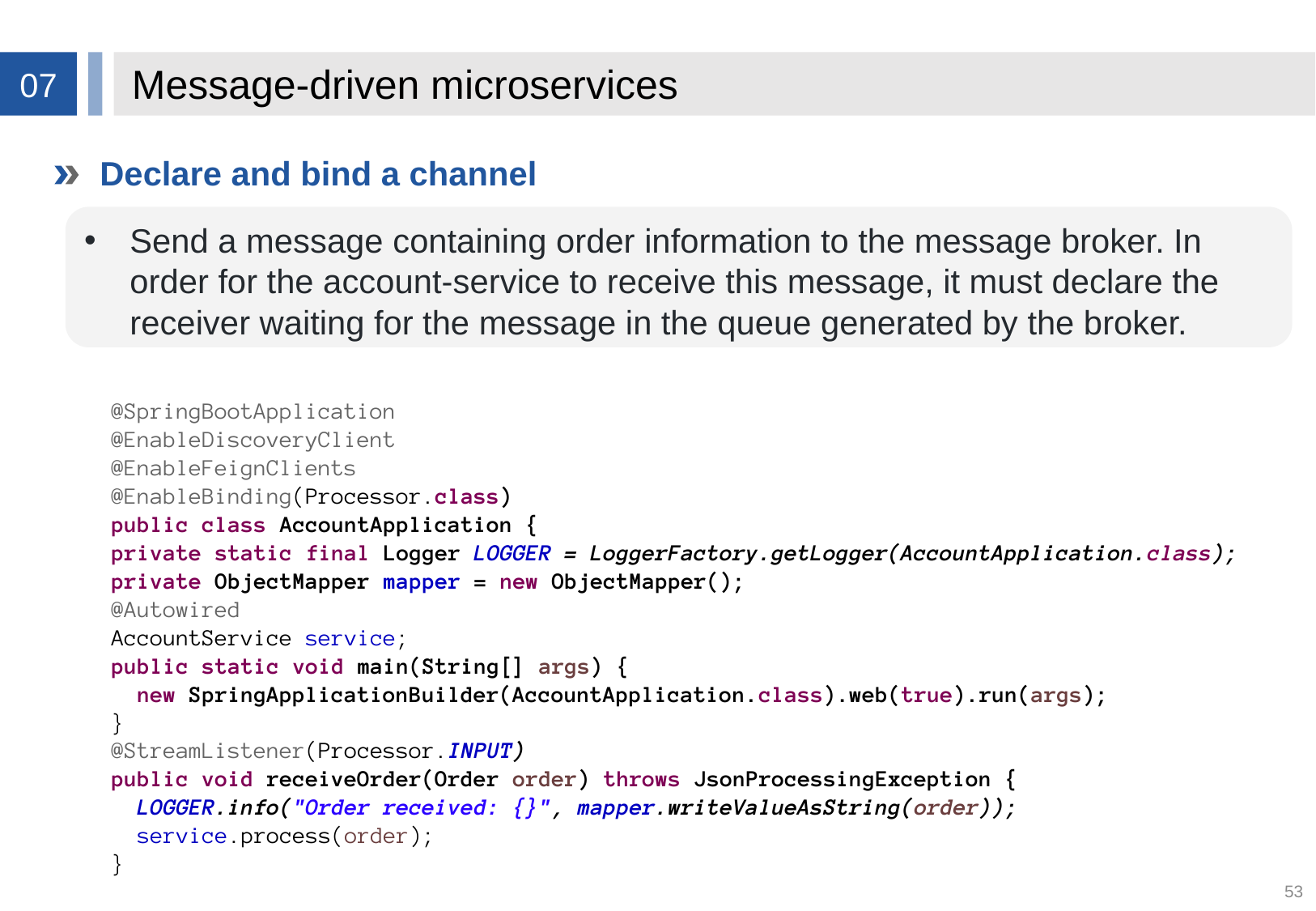

# Message-driven microservices
07
Declare and bind a channel

Send a message containing order information to the message broker. In order for the account-service to receive this message, it must declare the receiver waiting for the message in the queue generated by the broker.
@SpringBootApplication
@EnableDiscoveryClient
@EnableFeignClients
@EnableBinding(Processor.class)
public class AccountApplication {
private static final Logger LOGGER = LoggerFactory.getLogger(AccountApplication.class);
private ObjectMapper mapper = new ObjectMapper();
@Autowired
AccountService service;
public static void main(String[] args) {
  new SpringApplicationBuilder(AccountApplication.class).web(true).run(args);
}
@StreamListener(Processor.INPUT)
public void receiveOrder(Order order) throws JsonProcessingException {
  LOGGER.info("Order received: {}", mapper.writeValueAsString(order));
  service.process(order);
}
53